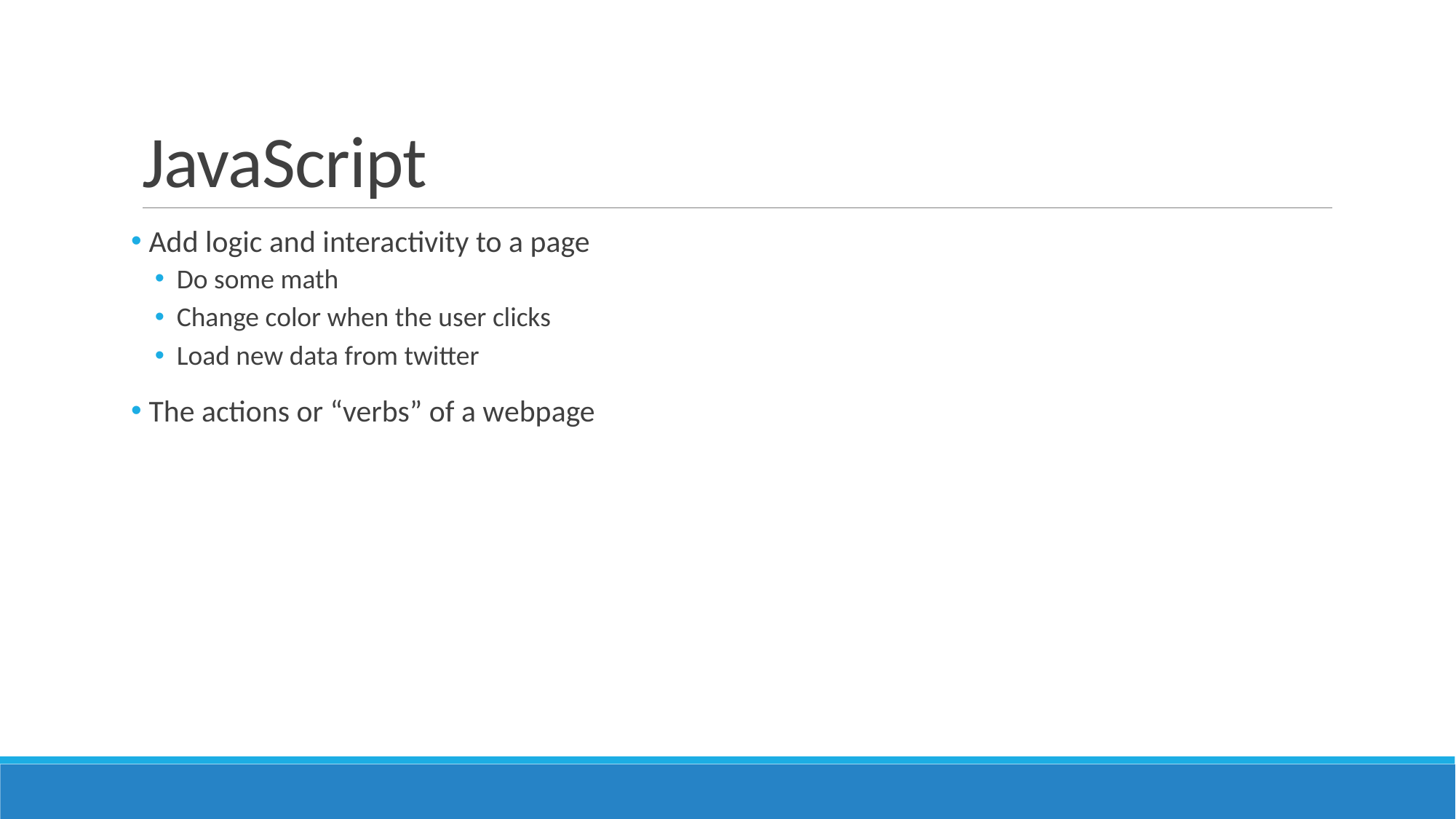

# JavaScript
 Add logic and interactivity to a page
Do some math
Change color when the user clicks
Load new data from twitter
 The actions or “verbs” of a webpage